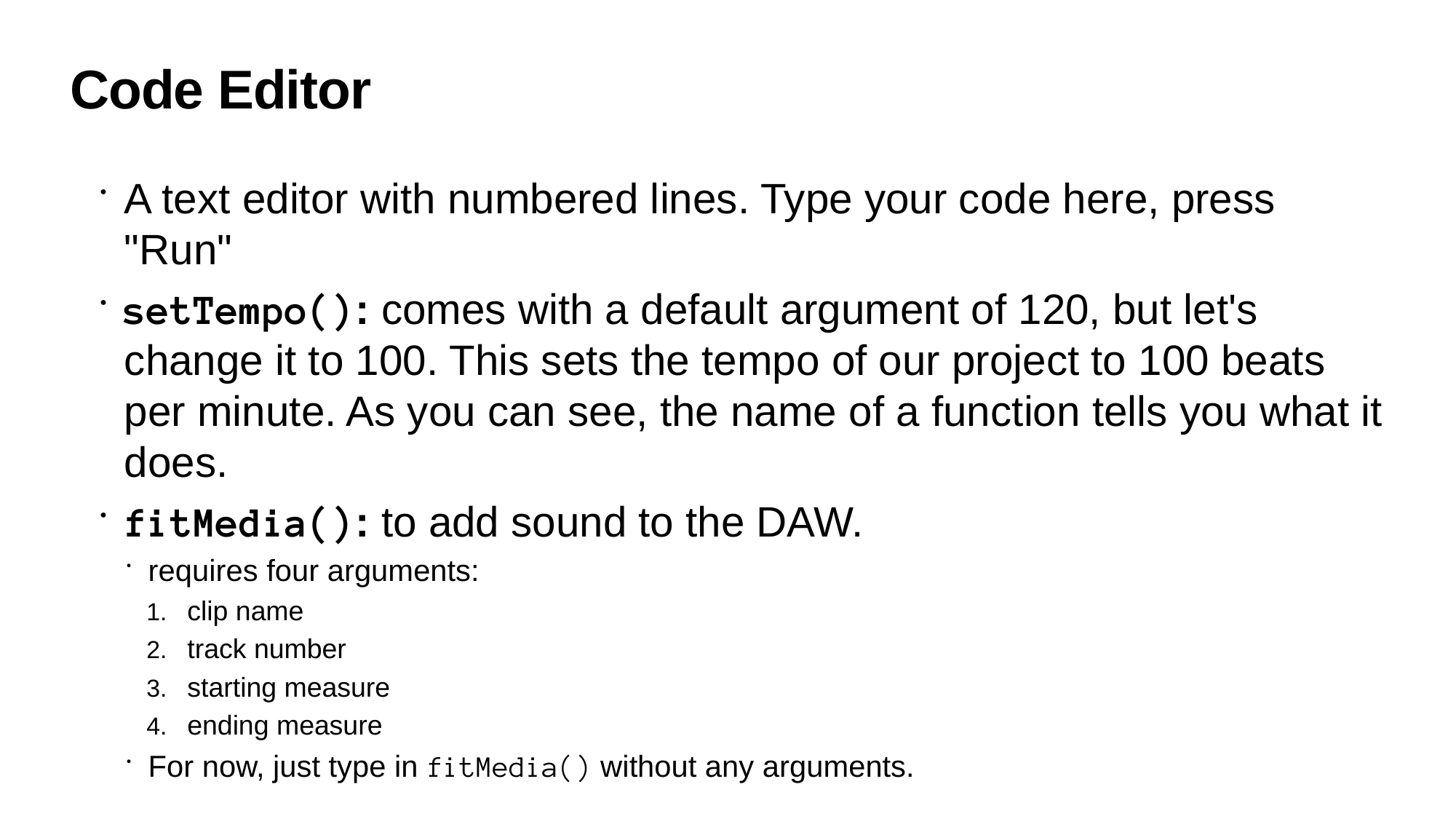

# Code Editor
A text editor with numbered lines. Type your code here, press "Run"
setTempo(): comes with a default argument of 120, but let's change it to 100. This sets the tempo of our project to 100 beats per minute. As you can see, the name of a function tells you what it does.
fitMedia(): to add sound to the DAW.
requires four arguments:
clip name
track number
starting measure
ending measure
For now, just type in fitMedia() without any arguments.